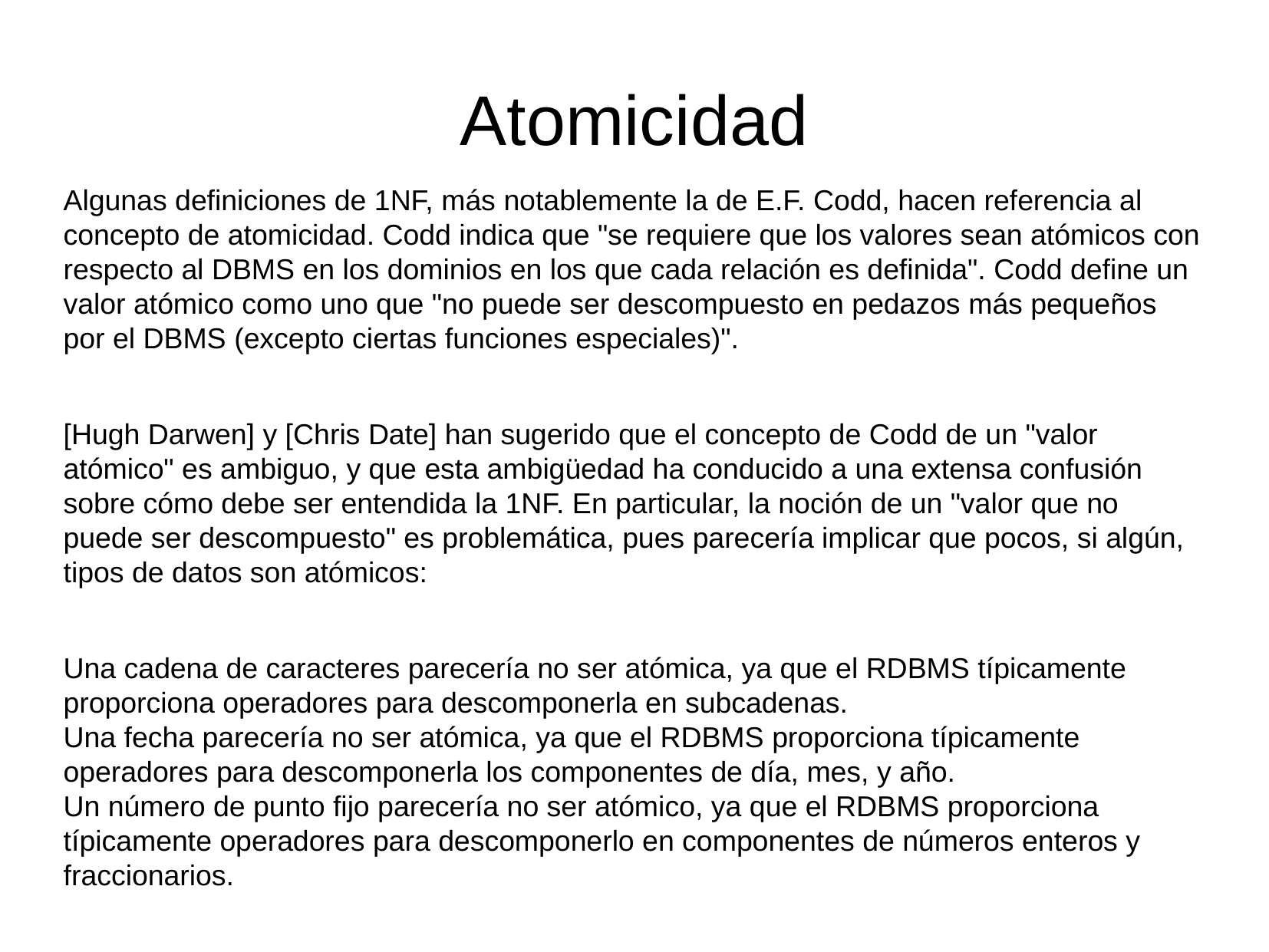

Atomicidad
Algunas definiciones de 1NF, más notablemente la de E.F. Codd, hacen referencia al concepto de atomicidad. Codd indica que "se requiere que los valores sean atómicos con respecto al DBMS en los dominios en los que cada relación es definida". Codd define un valor atómico como uno que "no puede ser descompuesto en pedazos más pequeños por el DBMS (excepto ciertas funciones especiales)".

[Hugh Darwen] y [Chris Date] han sugerido que el concepto de Codd de un "valor atómico" es ambiguo, y que esta ambigüedad ha conducido a una extensa confusión sobre cómo debe ser entendida la 1NF. En particular, la noción de un "valor que no puede ser descompuesto" es problemática, pues parecería implicar que pocos, si algún, tipos de datos son atómicos:

Una cadena de caracteres parecería no ser atómica, ya que el RDBMS típicamente proporciona operadores para descomponerla en subcadenas.
Una fecha parecería no ser atómica, ya que el RDBMS proporciona típicamente operadores para descomponerla los componentes de día, mes, y año.
Un número de punto fijo parecería no ser atómico, ya que el RDBMS proporciona típicamente operadores para descomponerlo en componentes de números enteros y fraccionarios.